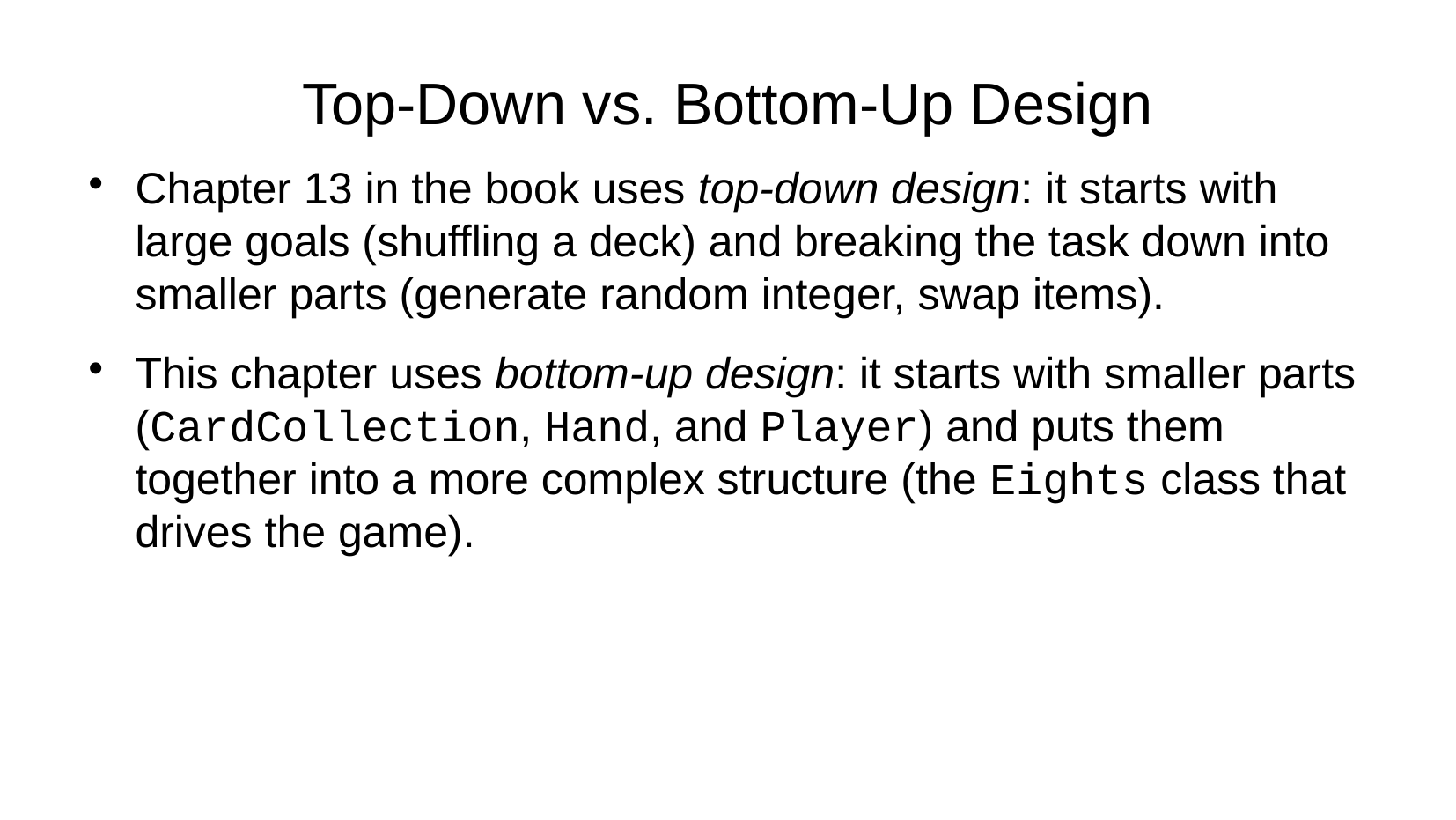

Top-Down vs. Bottom-Up Design
Chapter 13 in the book uses top-down design: it starts with large goals (shuffling a deck) and breaking the task down into smaller parts (generate random integer, swap items).
This chapter uses bottom-up design: it starts with smaller parts (CardCollection, Hand, and Player) and puts them together into a more complex structure (the Eights class that drives the game).